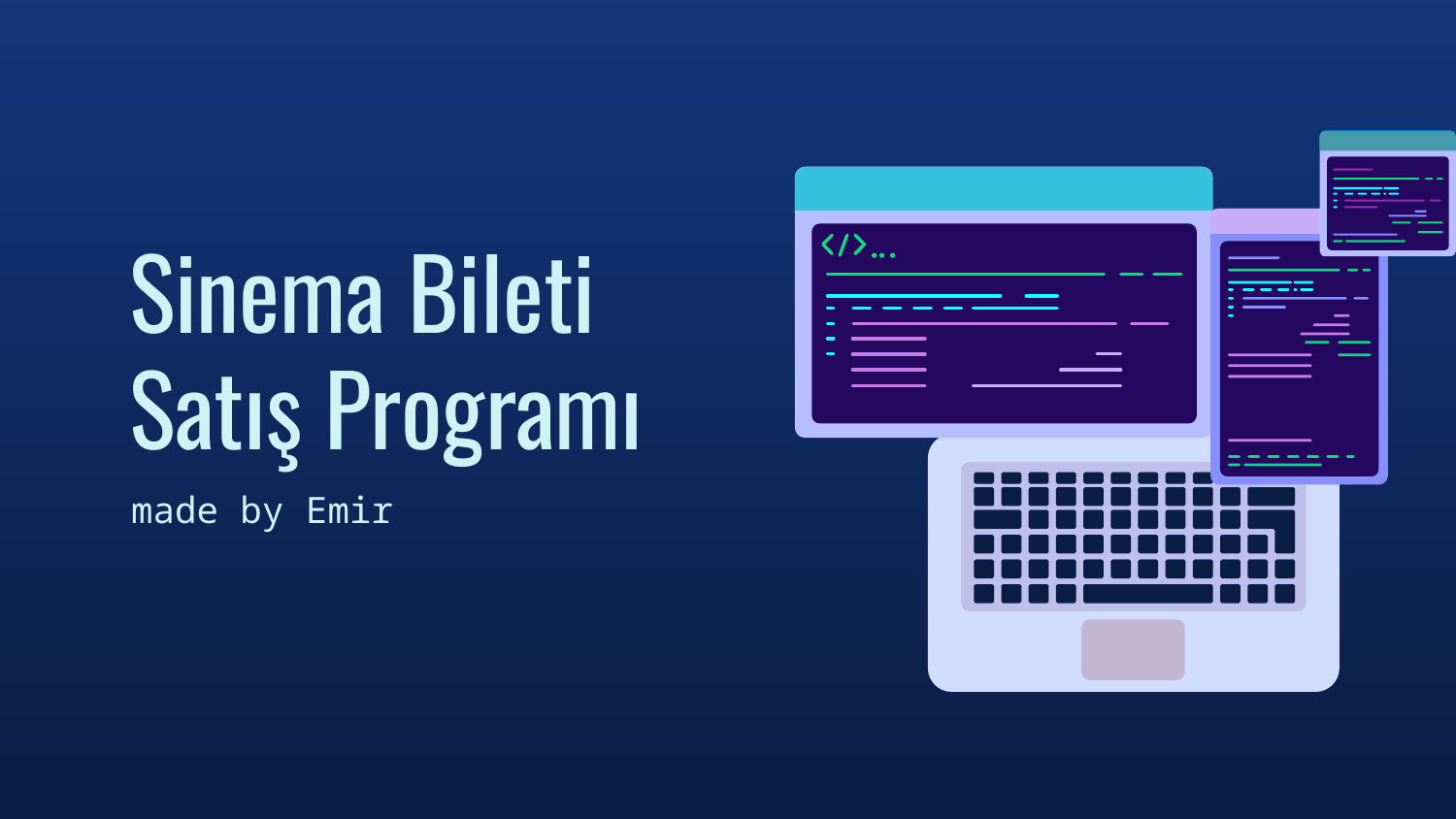

# Sinema Bileti Satış Programı

made by Emir